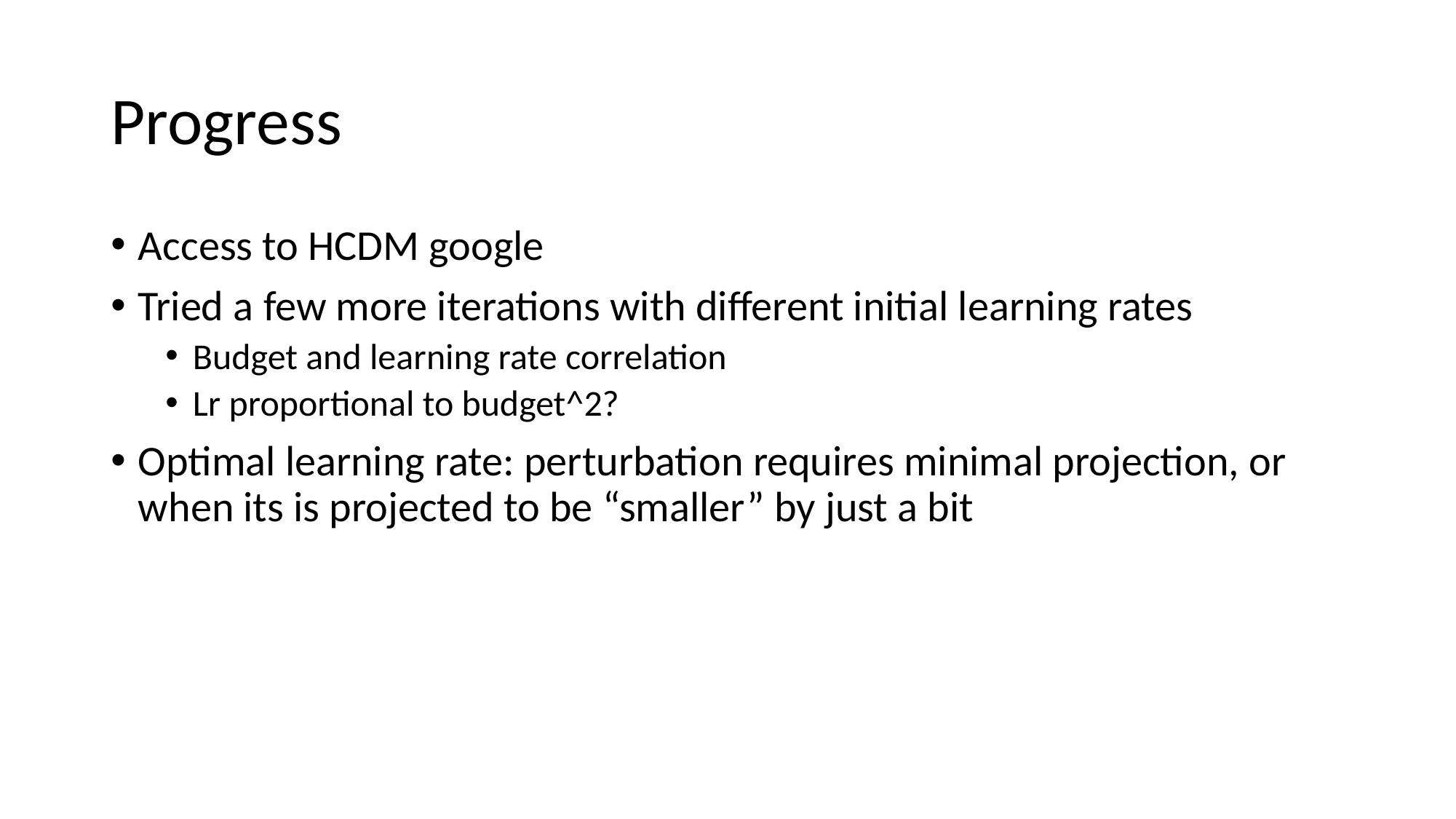

# Progress
Access to HCDM google
Tried a few more iterations with different initial learning rates
Budget and learning rate correlation
Lr proportional to budget^2?
Optimal learning rate: perturbation requires minimal projection, or when its is projected to be “smaller” by just a bit